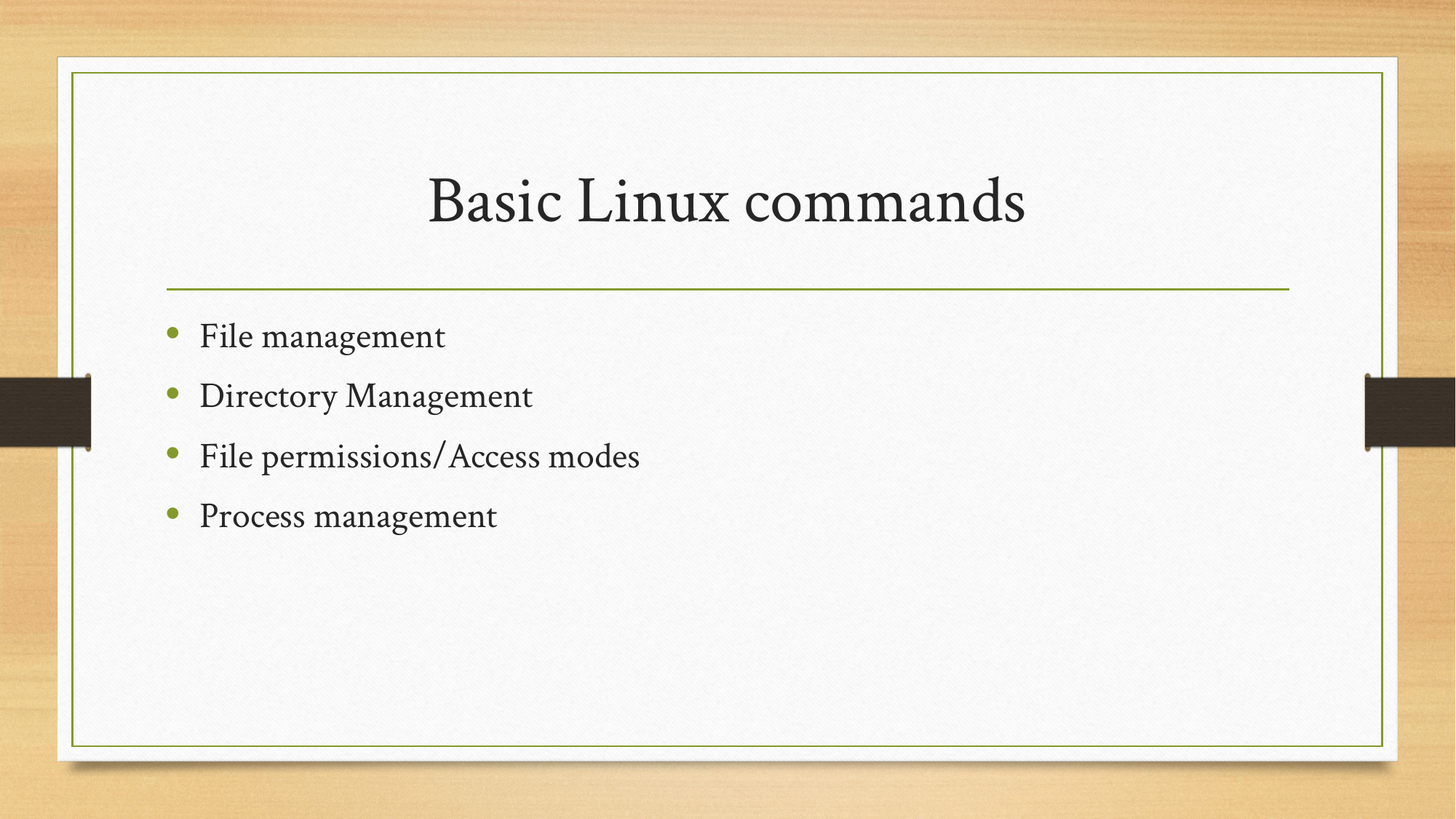

# Basic Linux commands
File management
Directory Management
File permissions/Access modes
Process management